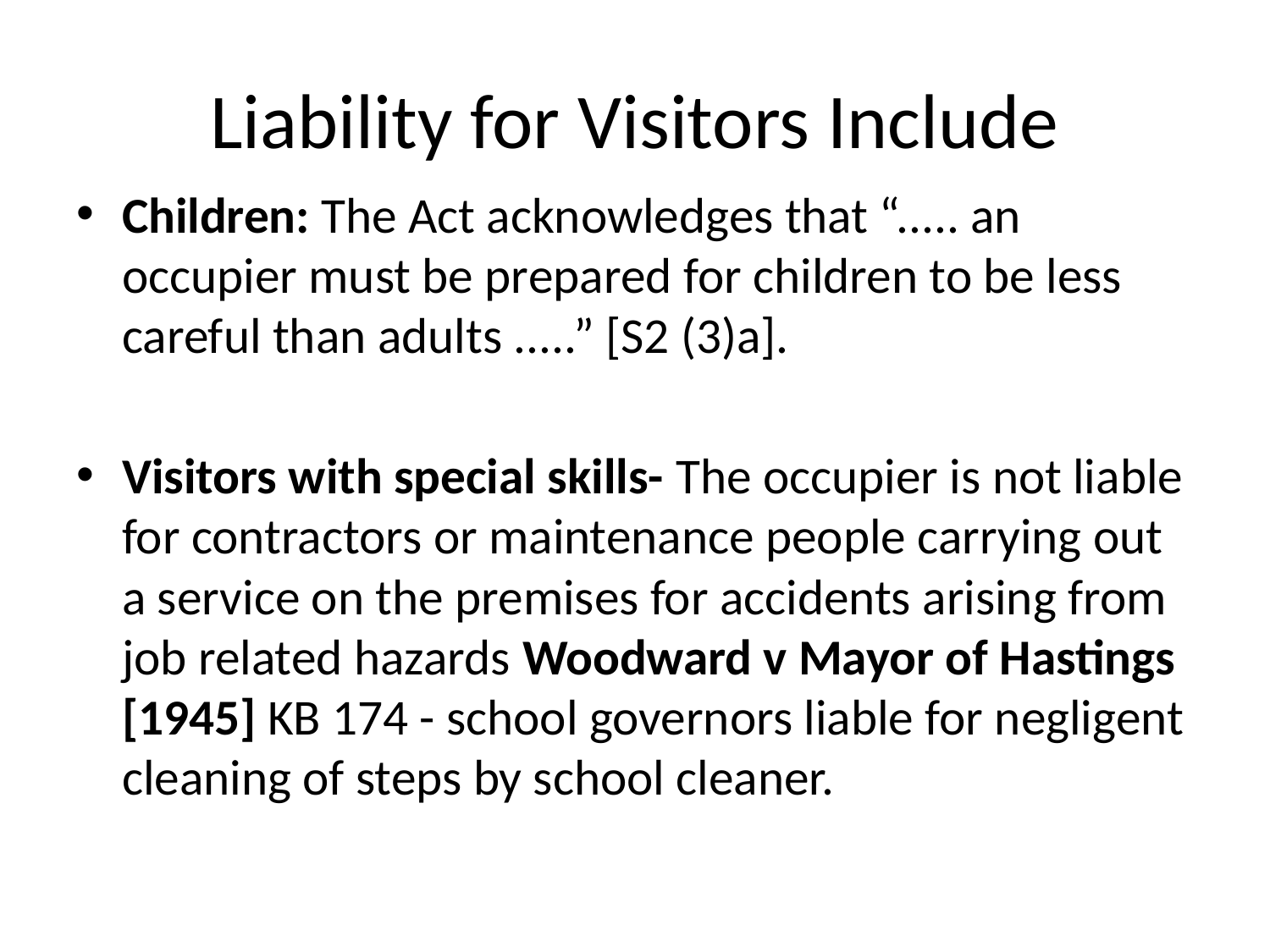

# Liability for Visitors Include
Children: The Act acknowledges that “..... an occupier must be prepared for children to be less careful than adults .....” [S2 (3)a].

Visitors with special skills- The occupier is not liable for contractors or maintenance people carrying out a service on the premises for accidents arising from job related hazards Woodward v Mayor of Hastings [1945] KB 174 - school governors liable for negligent cleaning of steps by school cleaner.